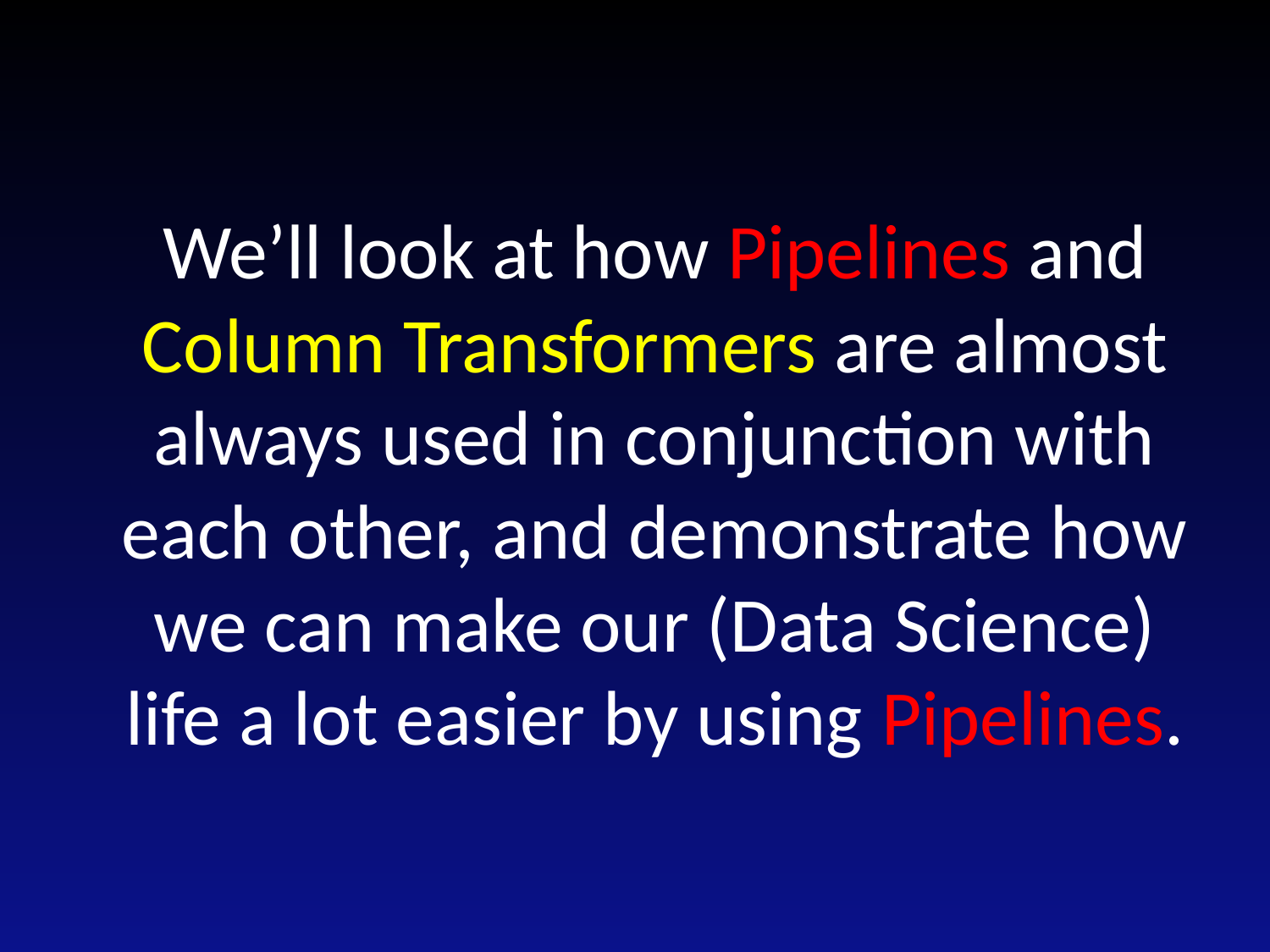

# We’ll look at how Pipelines and Column Transformers are almost always used in conjunction with each other, and demonstrate how we can make our (Data Science) life a lot easier by using Pipelines.